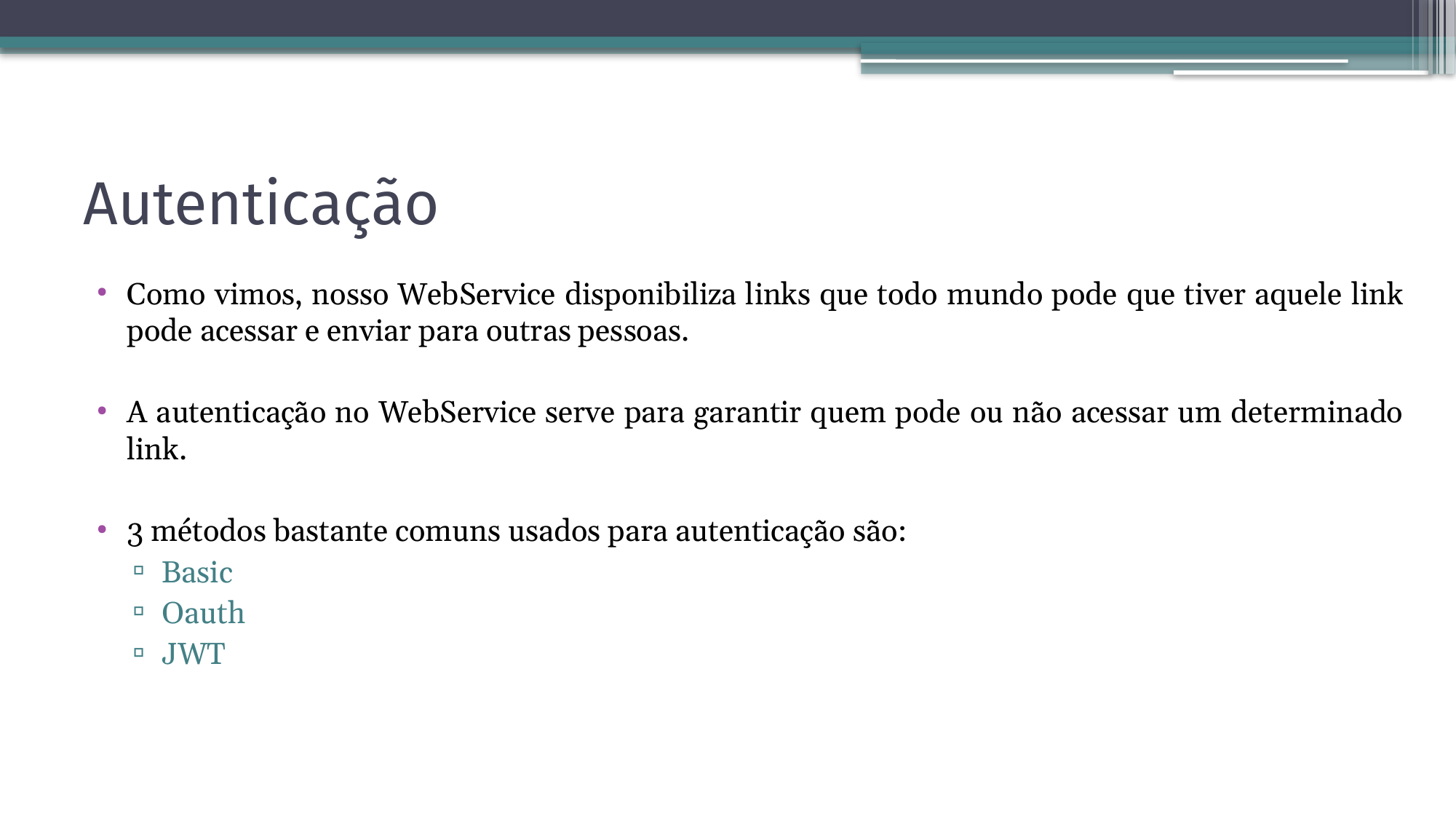

# Autenticação
Como vimos, nosso WebService disponibiliza links que todo mundo pode que tiver aquele link pode acessar e enviar para outras pessoas.

A autenticação no WebService serve para garantir quem pode ou não acessar um determinado link.

3 métodos bastante comuns usados para autenticação são:
Basic
Oauth
JWT